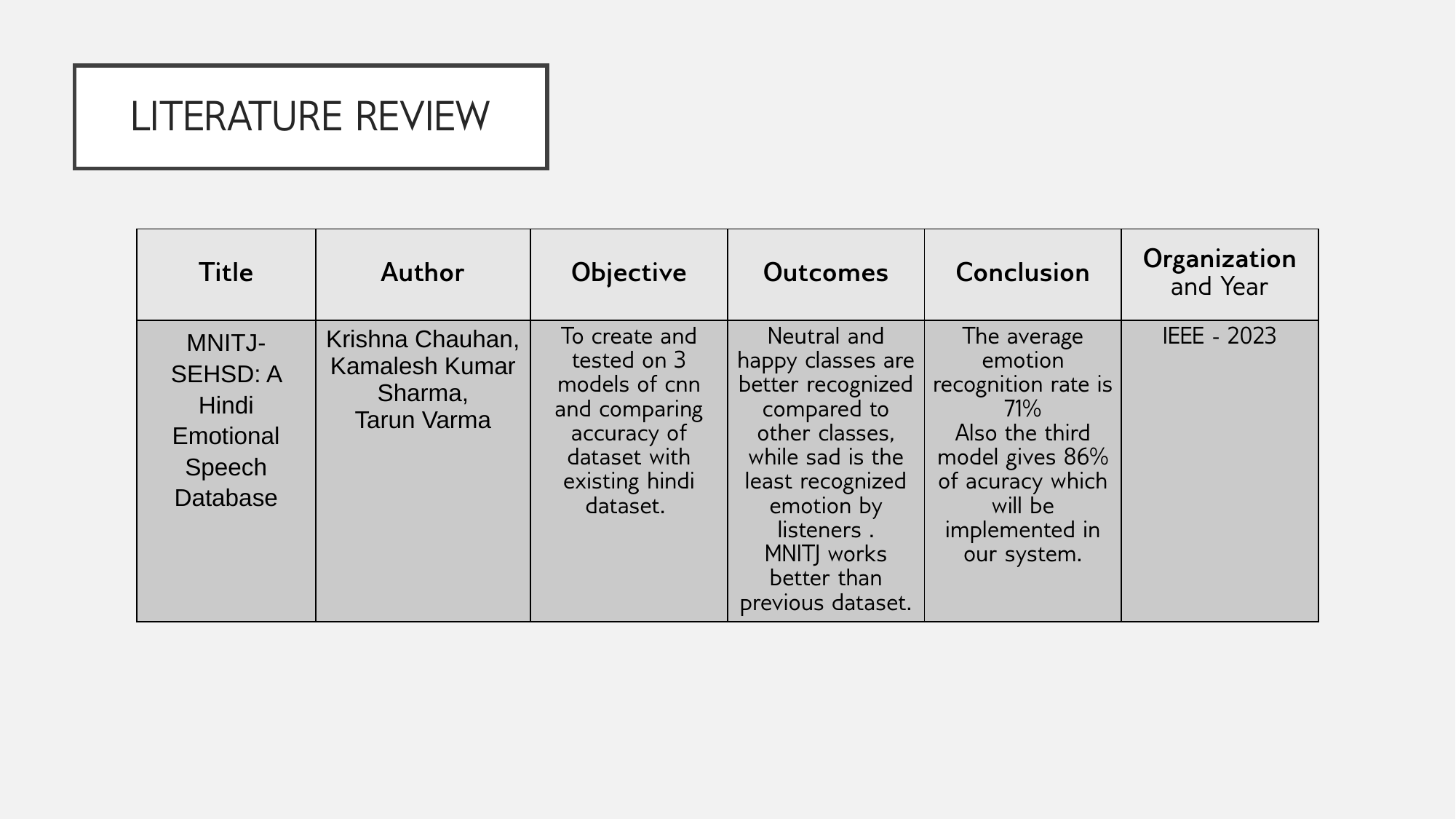

# LITERATURE REVIEW
| Title | Author | Objective | Outcomes | Conclusion | Organization and Year |
| --- | --- | --- | --- | --- | --- |
| MNITJ-SEHSD: A Hindi Emotional Speech Database | Krishna Chauhan, Kamalesh Kumar Sharma, Tarun Varma | To create and tested on 3 models of cnn and comparing accuracy of dataset with existing hindi dataset. | Neutral and happy classes are better recognized compared to other classes, while sad is the least recognized emotion by listeners . MNITJ works better than previous dataset. | The average emotion recognition rate is 71% Also the third model gives 86% of acuracy which will be implemented in our system. | IEEE - 2023 |